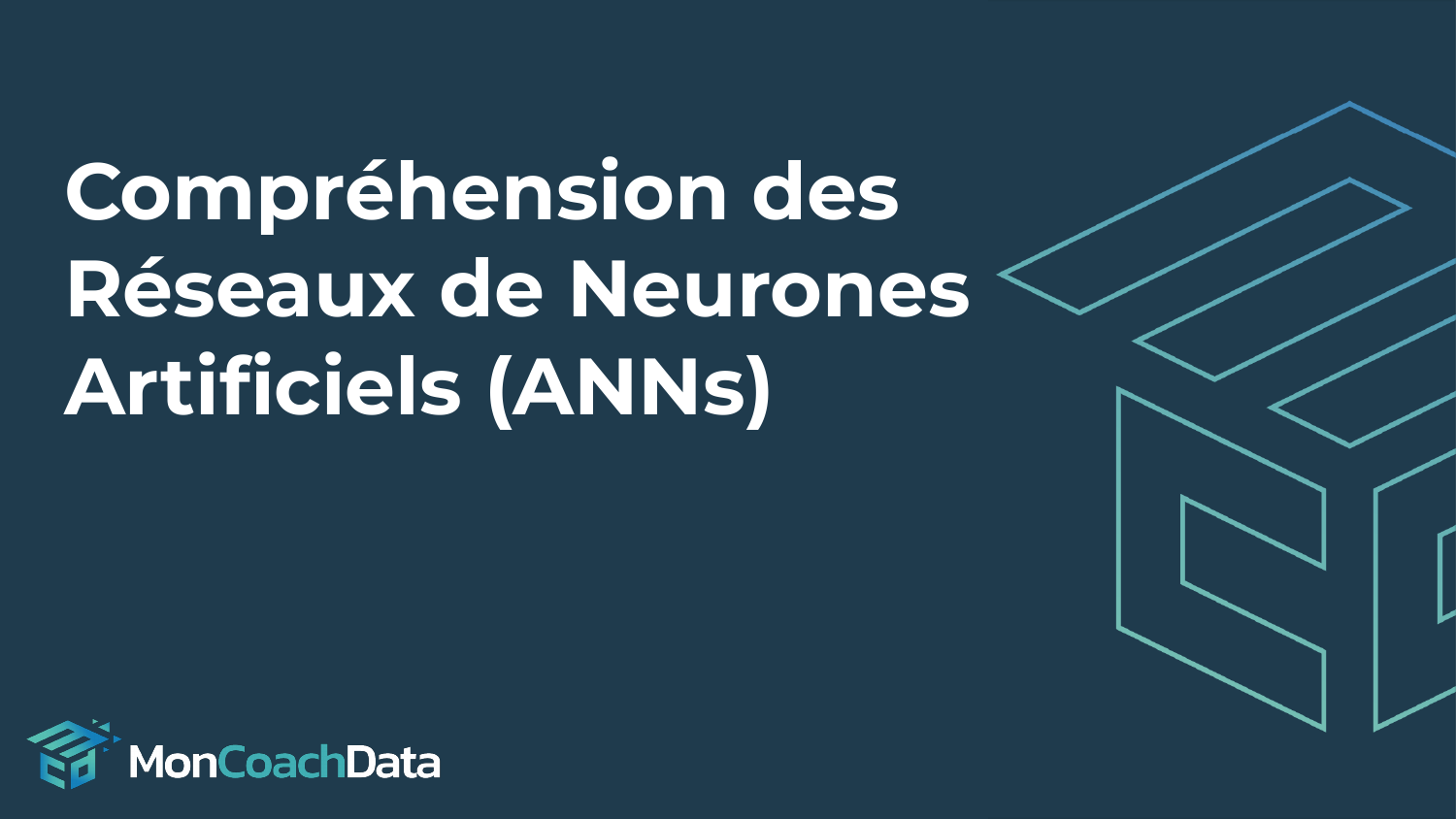

# Compréhension des Réseaux de Neurones Artificiels (ANNs)